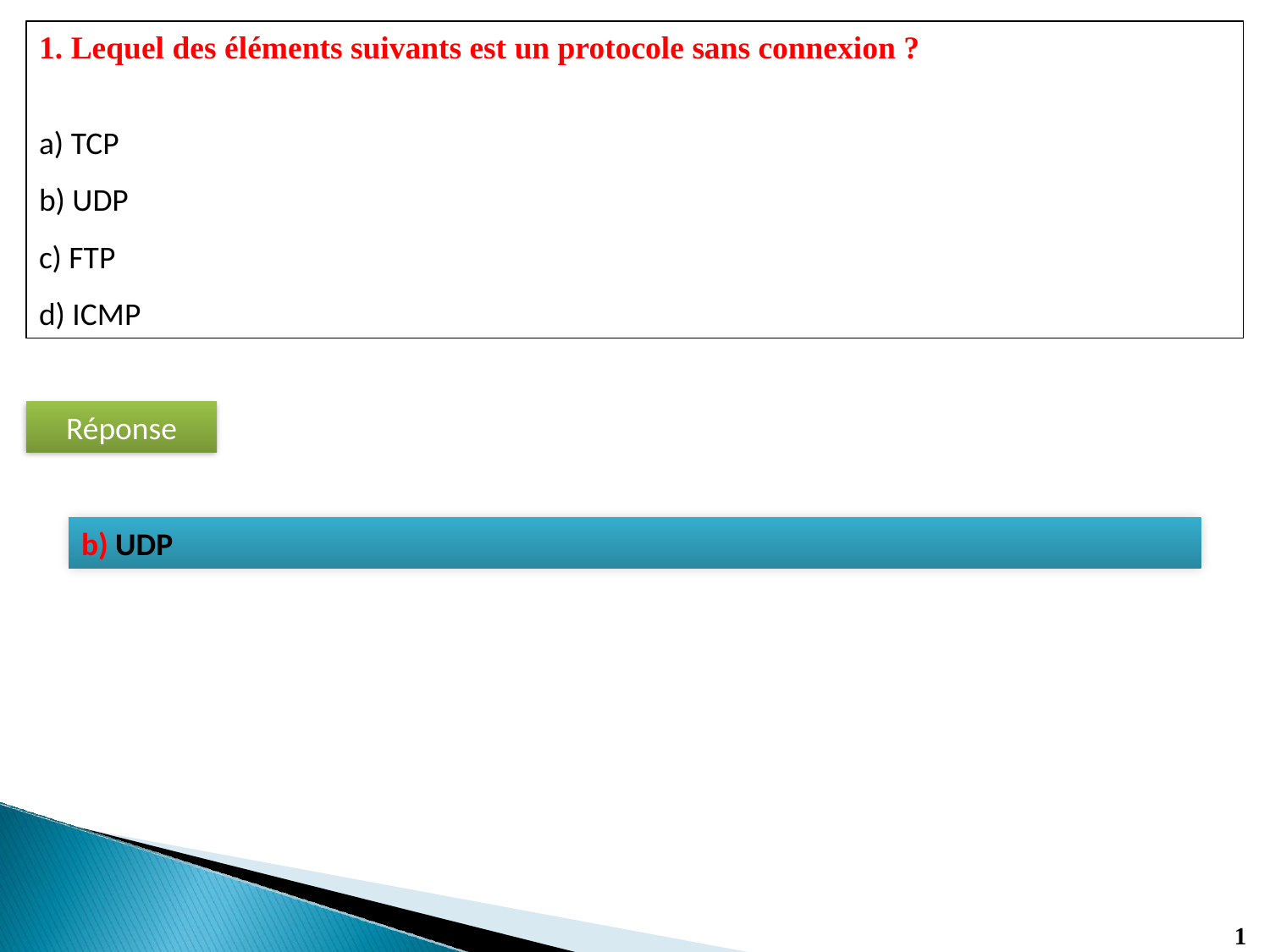

1. Lequel des éléments suivants est un protocole sans connexion ?

a) TCP
b) UDP
c) FTP
d) ICMP
Réponse
b) UDP
1